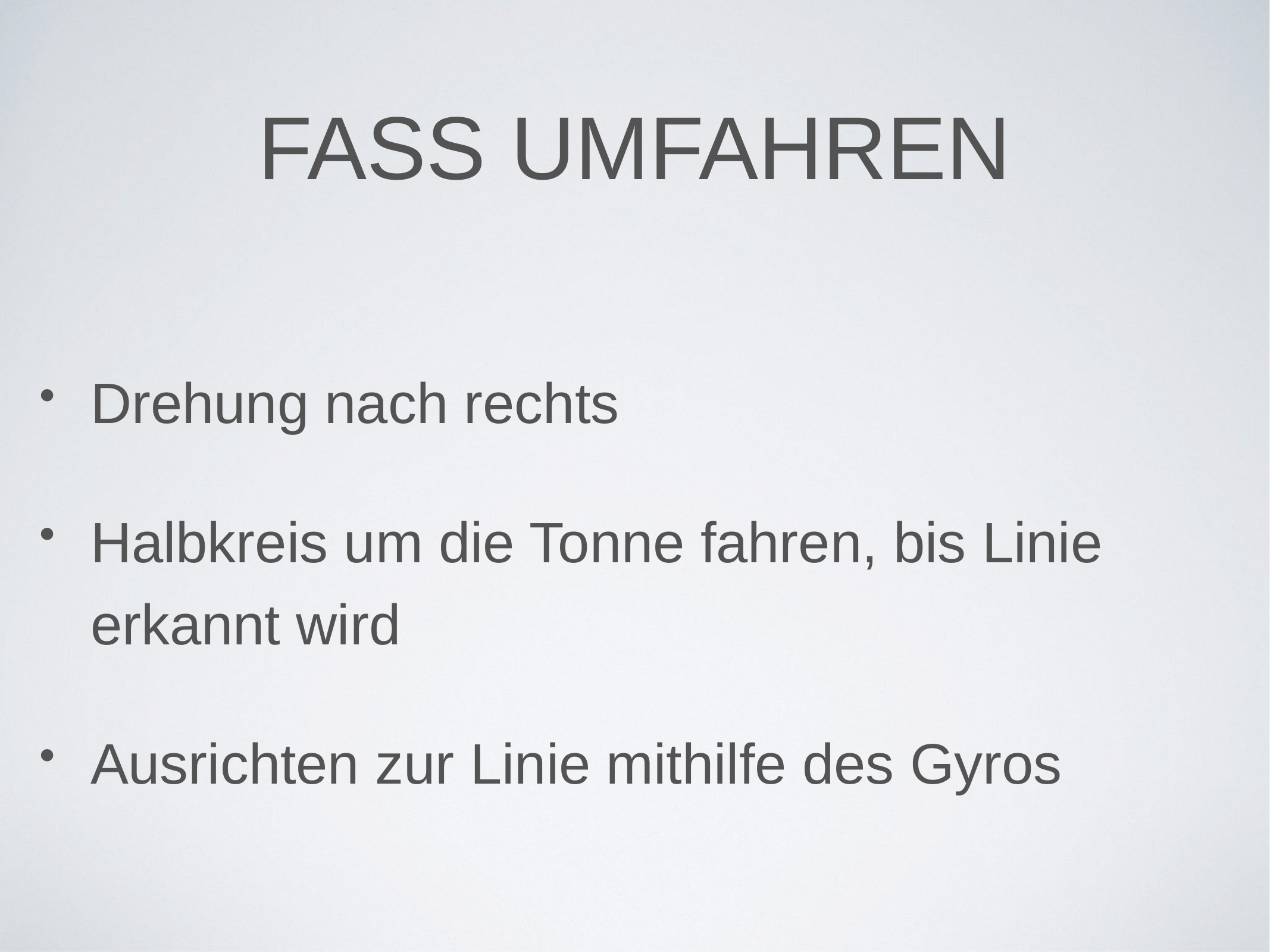

# Fass Umfahren
Drehung nach rechts
Halbkreis um die Tonne fahren, bis Linie erkannt wird
Ausrichten zur Linie mithilfe des Gyros